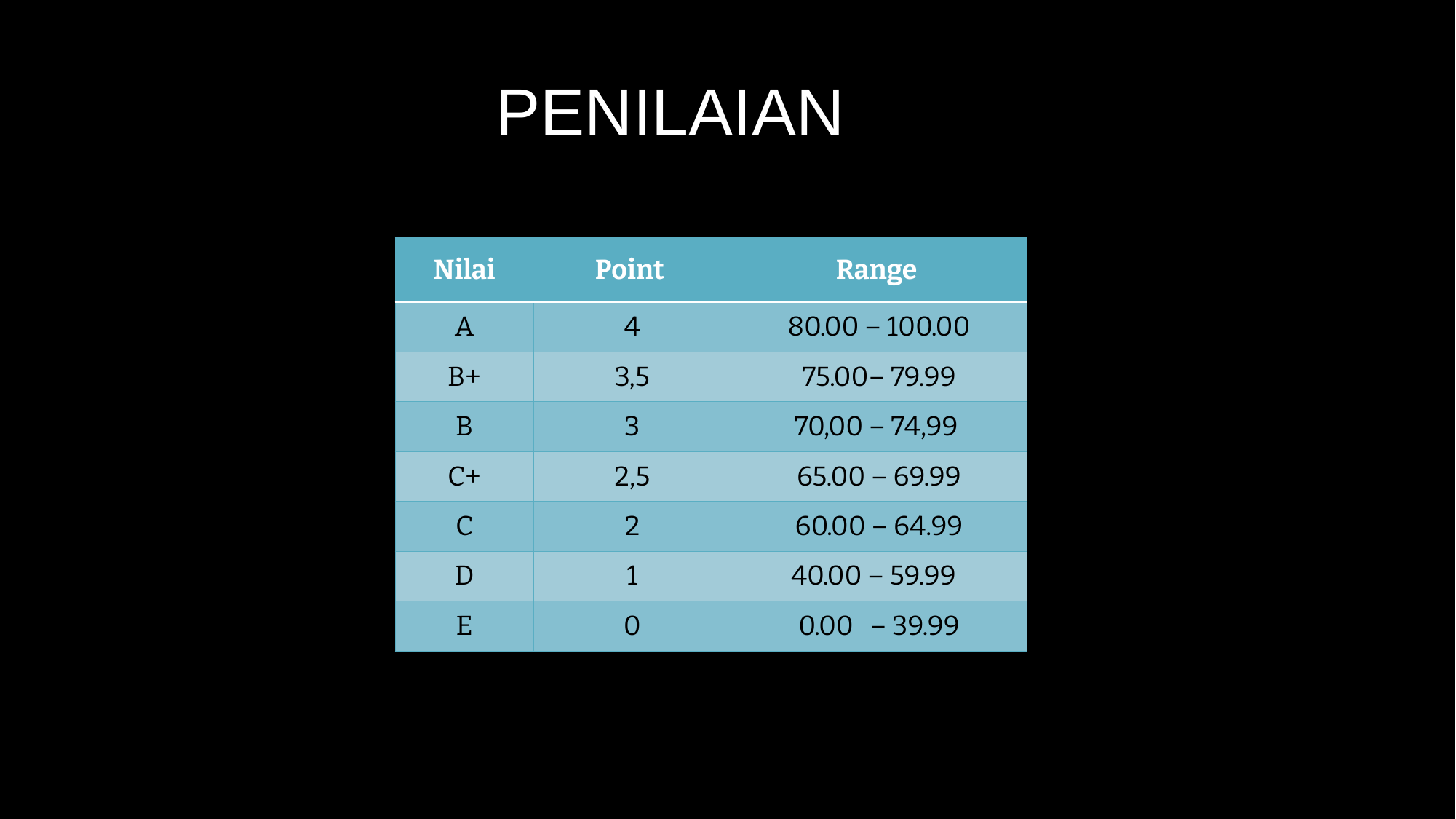

# PENILAIAN
| Nilai | Point | Range |
| --- | --- | --- |
| A | 4 | 80.00 – 100.00 |
| B+ | 3,5 | 75.00– 79.99 |
| B | 3 | 70,00 – 74,99 |
| C+ | 2,5 | 65.00 – 69.99 |
| C | 2 | 60.00 – 64.99 |
| D | 1 | 40.00 – 59.99 |
| E | 0 | 0.00 – 39.99 |